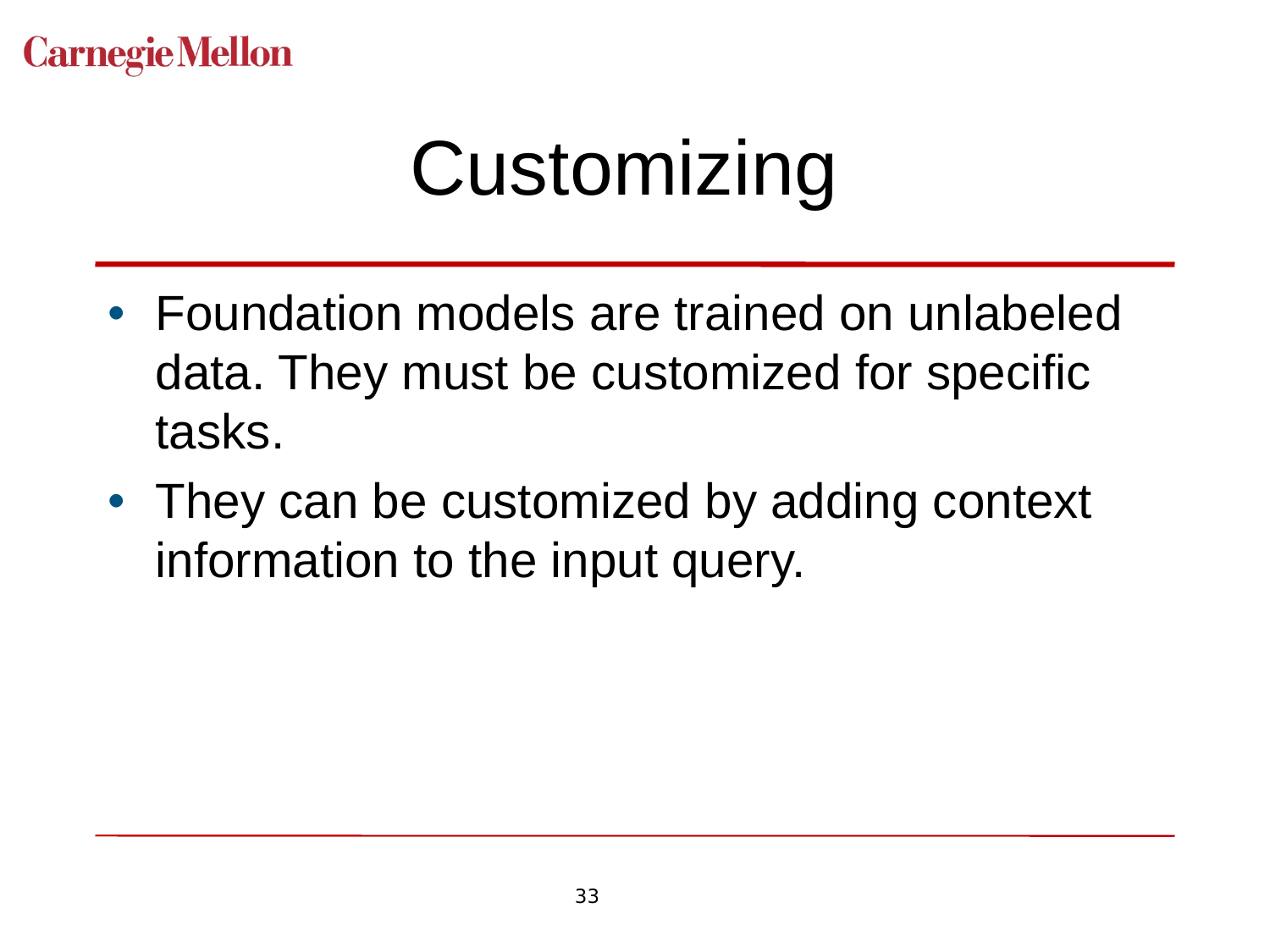

# Customizing
Foundation models are trained on unlabeled data. They must be customized for specific tasks.
They can be customized by adding context information to the input query.